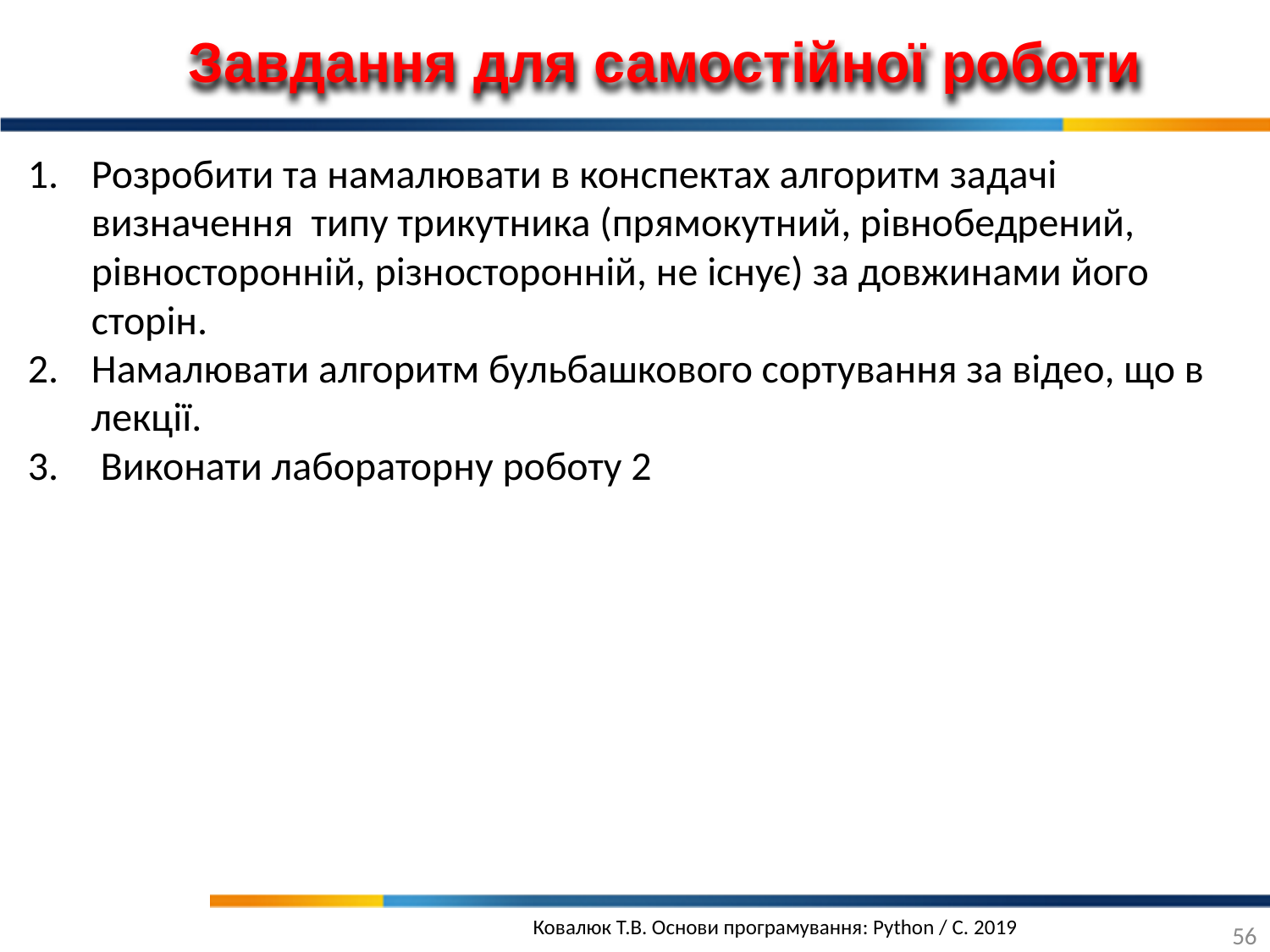

Завдання для самостійної роботи
Розробити та намалювати в конспектах алгоритм задачі визначення  типу трикутника (прямокутний, рівнобедрений, рівносторонній, різносторонній, не існує) за довжинами його сторін.
Намалювати алгоритм бульбашкового сортування за відео, що в лекції.
 Виконати лабораторну роботу 2

56